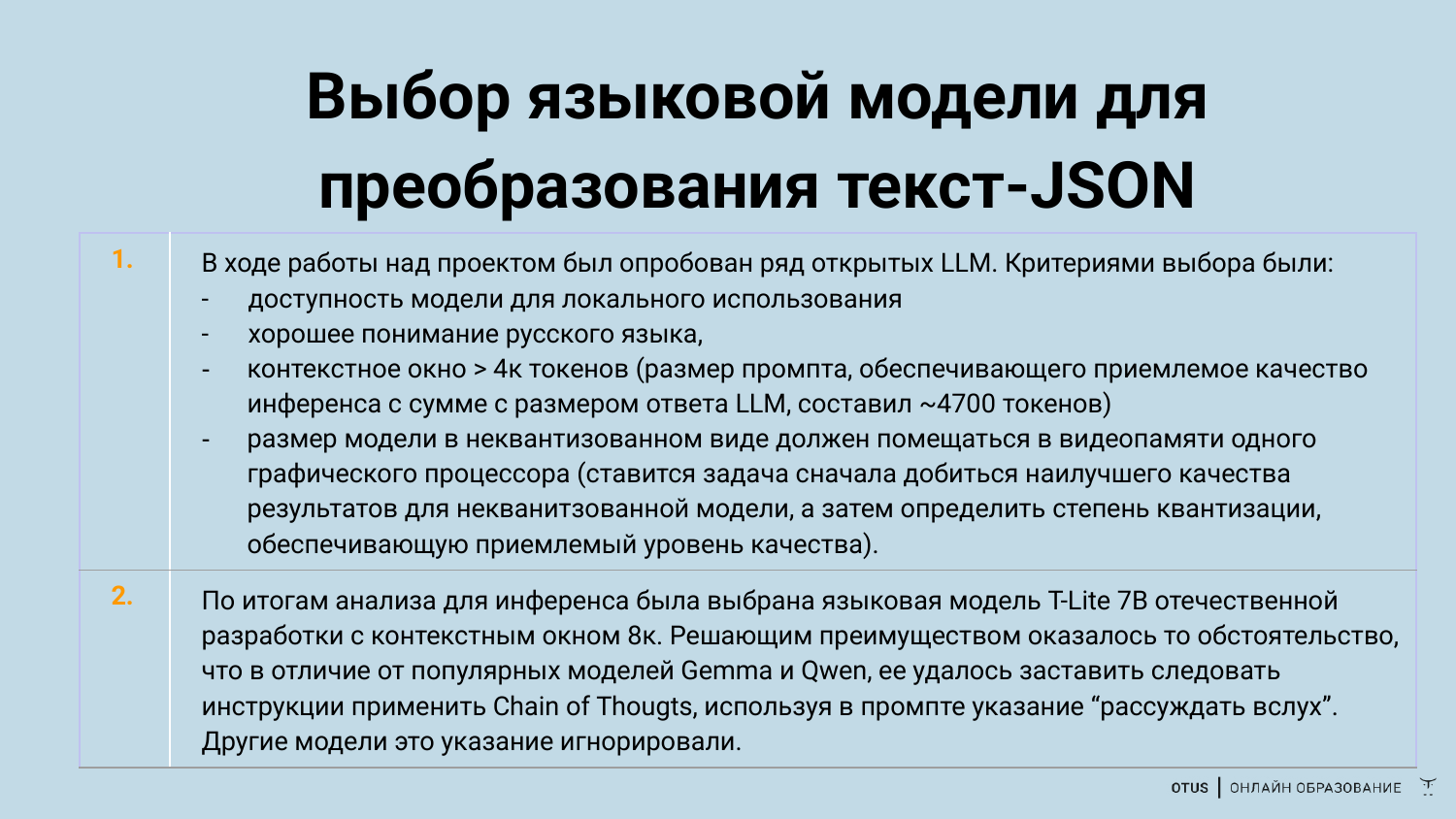

# Выбор языковой модели для преобразования текст-JSON
| 1. | В ходе работы над проектом был опробован ряд открытых LLM. Критериями выбора были: - доступность модели для локального использования - хорошее понимание русского языка, контекстное окно > 4к токенов (размер промпта, обеспечивающего приемлемое качество инференса с сумме с размером ответа LLM, составил ~4700 токенов) размер модели в неквантизованном виде должен помещаться в видеопамяти одного графического процессора (ставится задача сначала добиться наилучшего качества результатов для некванитзованной модели, а затем определить степень квантизации, обеспечивающую приемлемый уровень качества). |
| --- | --- |
| 2. | По итогам анализа для инференса была выбрана языковая модель T-Lite 7B отечественной разработки с контекстным окном 8к. Решающим преимуществом оказалось то обстоятельство, что в отличие от популярных моделей Gemma и Qwen, ее удалось заставить следовать инструкции применить Chain of Thougts, используя в промпте указание “рассуждать вслух”. Другие модели это указание игнорировали. |